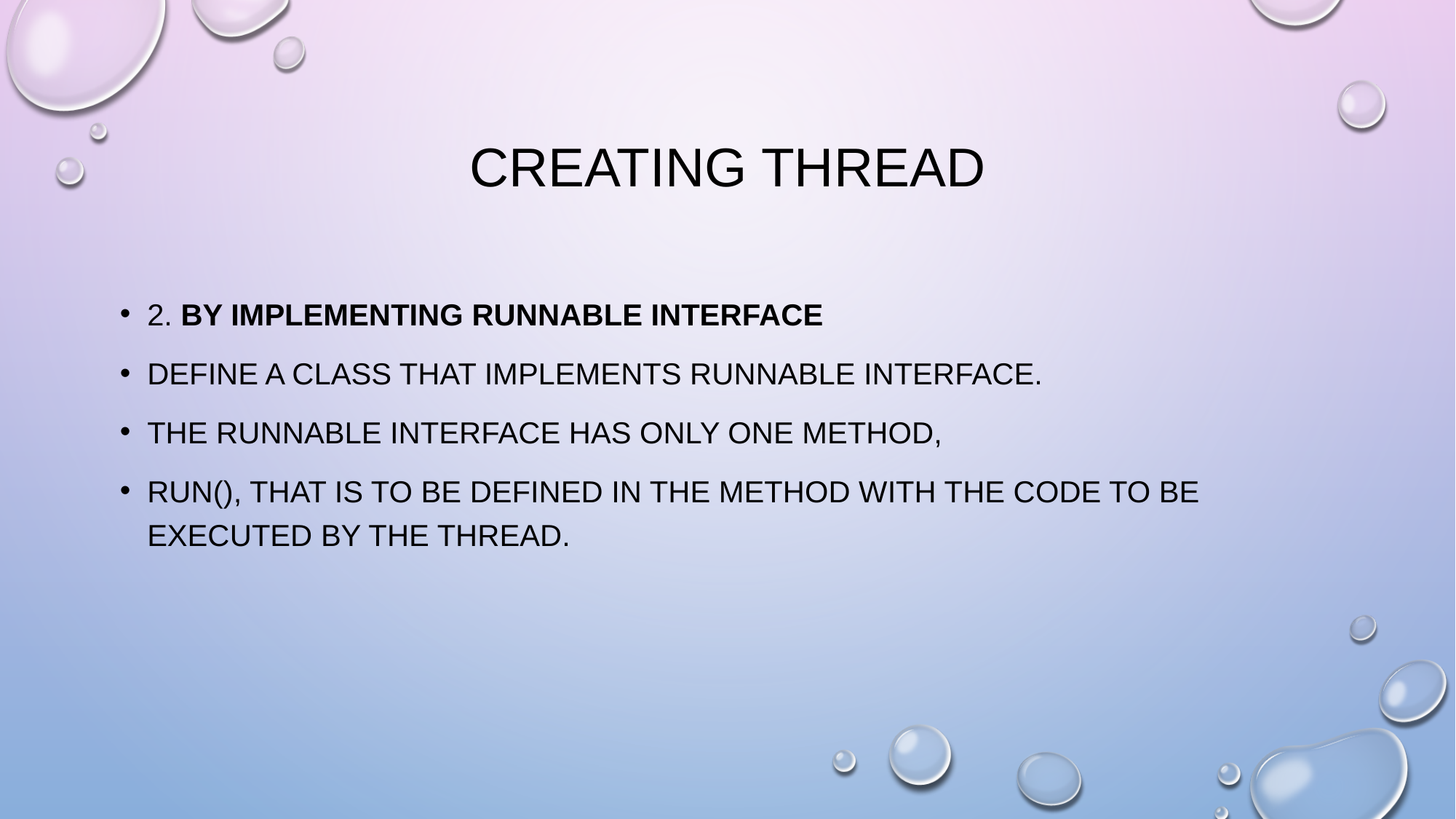

# Creating thread
2. By implementing Runnable interface
Define a class that implements Runnable interface.
The Runnable interface has only one method,
run(), that is to be defined in the method with the code to be executed by the thread.